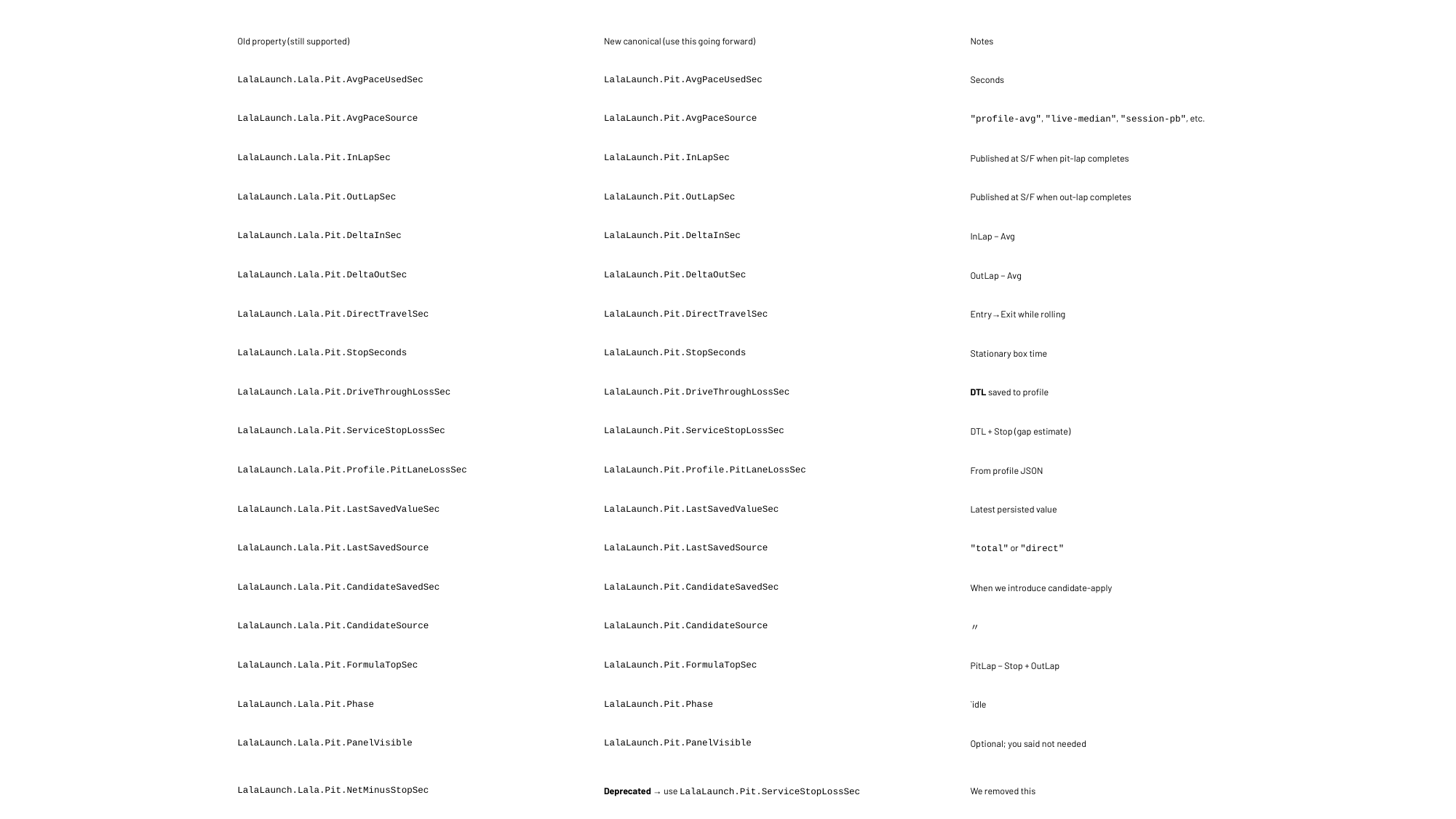

| Old property (still supported) | New canonical (use this going forward) | Notes |
| --- | --- | --- |
| LalaLaunch.Lala.Pit.AvgPaceUsedSec | LalaLaunch.Pit.AvgPaceUsedSec | Seconds |
| LalaLaunch.Lala.Pit.AvgPaceSource | LalaLaunch.Pit.AvgPaceSource | "profile-avg", "live-median", "session-pb", etc. |
| LalaLaunch.Lala.Pit.InLapSec | LalaLaunch.Pit.InLapSec | Published at S/F when pit-lap completes |
| LalaLaunch.Lala.Pit.OutLapSec | LalaLaunch.Pit.OutLapSec | Published at S/F when out-lap completes |
| LalaLaunch.Lala.Pit.DeltaInSec | LalaLaunch.Pit.DeltaInSec | InLap − Avg |
| LalaLaunch.Lala.Pit.DeltaOutSec | LalaLaunch.Pit.DeltaOutSec | OutLap − Avg |
| LalaLaunch.Lala.Pit.DirectTravelSec | LalaLaunch.Pit.DirectTravelSec | Entry→Exit while rolling |
| LalaLaunch.Lala.Pit.StopSeconds | LalaLaunch.Pit.StopSeconds | Stationary box time |
| LalaLaunch.Lala.Pit.DriveThroughLossSec | LalaLaunch.Pit.DriveThroughLossSec | DTL saved to profile |
| LalaLaunch.Lala.Pit.ServiceStopLossSec | LalaLaunch.Pit.ServiceStopLossSec | DTL + Stop (gap estimate) |
| LalaLaunch.Lala.Pit.Profile.PitLaneLossSec | LalaLaunch.Pit.Profile.PitLaneLossSec | From profile JSON |
| LalaLaunch.Lala.Pit.LastSavedValueSec | LalaLaunch.Pit.LastSavedValueSec | Latest persisted value |
| LalaLaunch.Lala.Pit.LastSavedSource | LalaLaunch.Pit.LastSavedSource | "total" or "direct" |
| LalaLaunch.Lala.Pit.CandidateSavedSec | LalaLaunch.Pit.CandidateSavedSec | When we introduce candidate-apply |
| LalaLaunch.Lala.Pit.CandidateSource | LalaLaunch.Pit.CandidateSource | 〃 |
| LalaLaunch.Lala.Pit.FormulaTopSec | LalaLaunch.Pit.FormulaTopSec | PitLap − Stop + OutLap |
| LalaLaunch.Lala.Pit.Phase | LalaLaunch.Pit.Phase | `idle |
| LalaLaunch.Lala.Pit.PanelVisible | LalaLaunch.Pit.PanelVisible | Optional; you said not needed |
| LalaLaunch.Lala.Pit.NetMinusStopSec | Deprecated → use LalaLaunch.Pit.ServiceStopLossSec | We removed this |